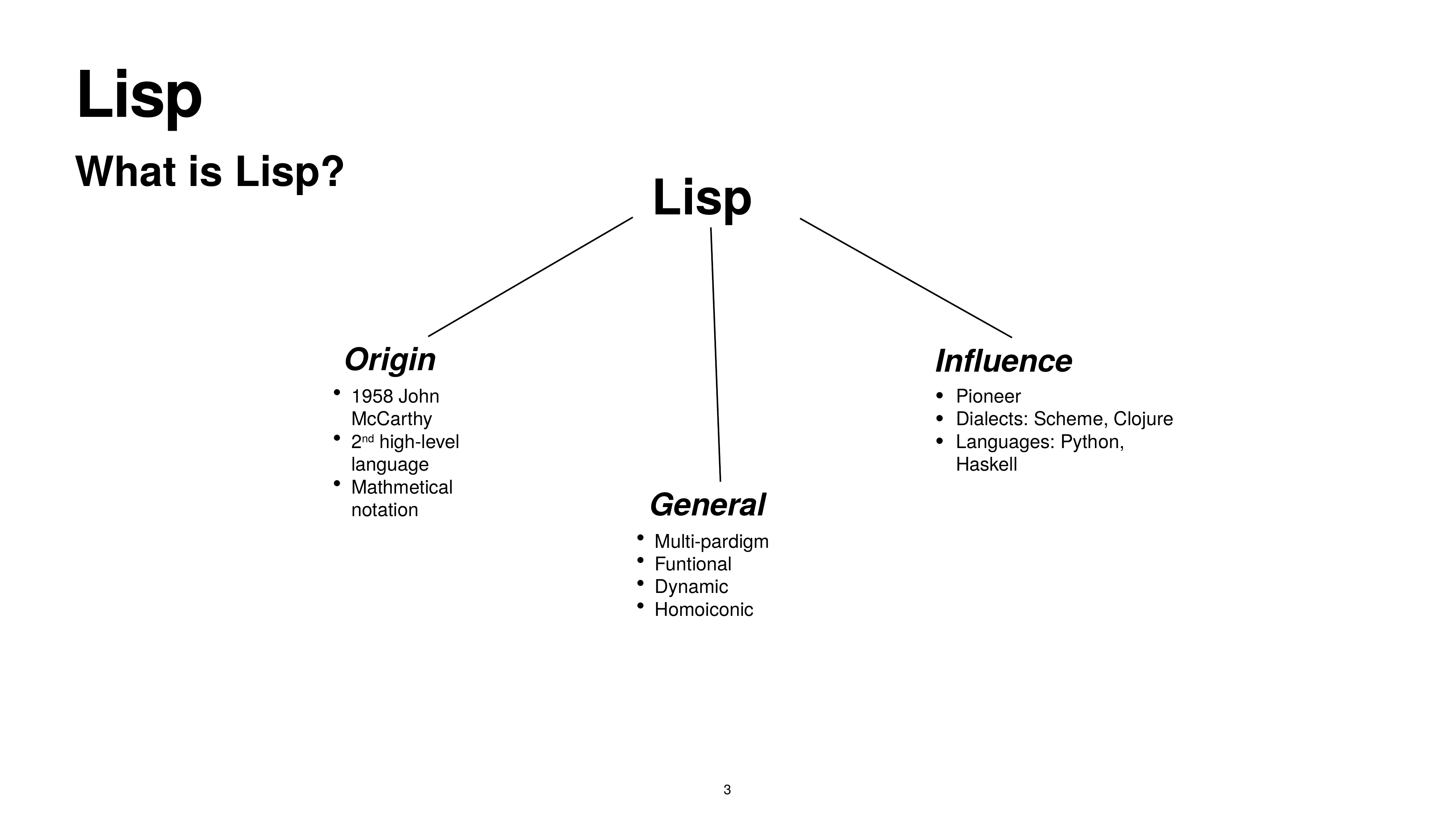

# Lisp
What is Lisp?
  Lisp
Origin
Influence
1958 John McCarthy
2nd high-level language
Mathmetical notation
Pioneer
Dialects: Scheme, Clojure
Languages: Python, Haskell

General
Multi-pardigm
Funtional
Dynamic
Homoiconic

3